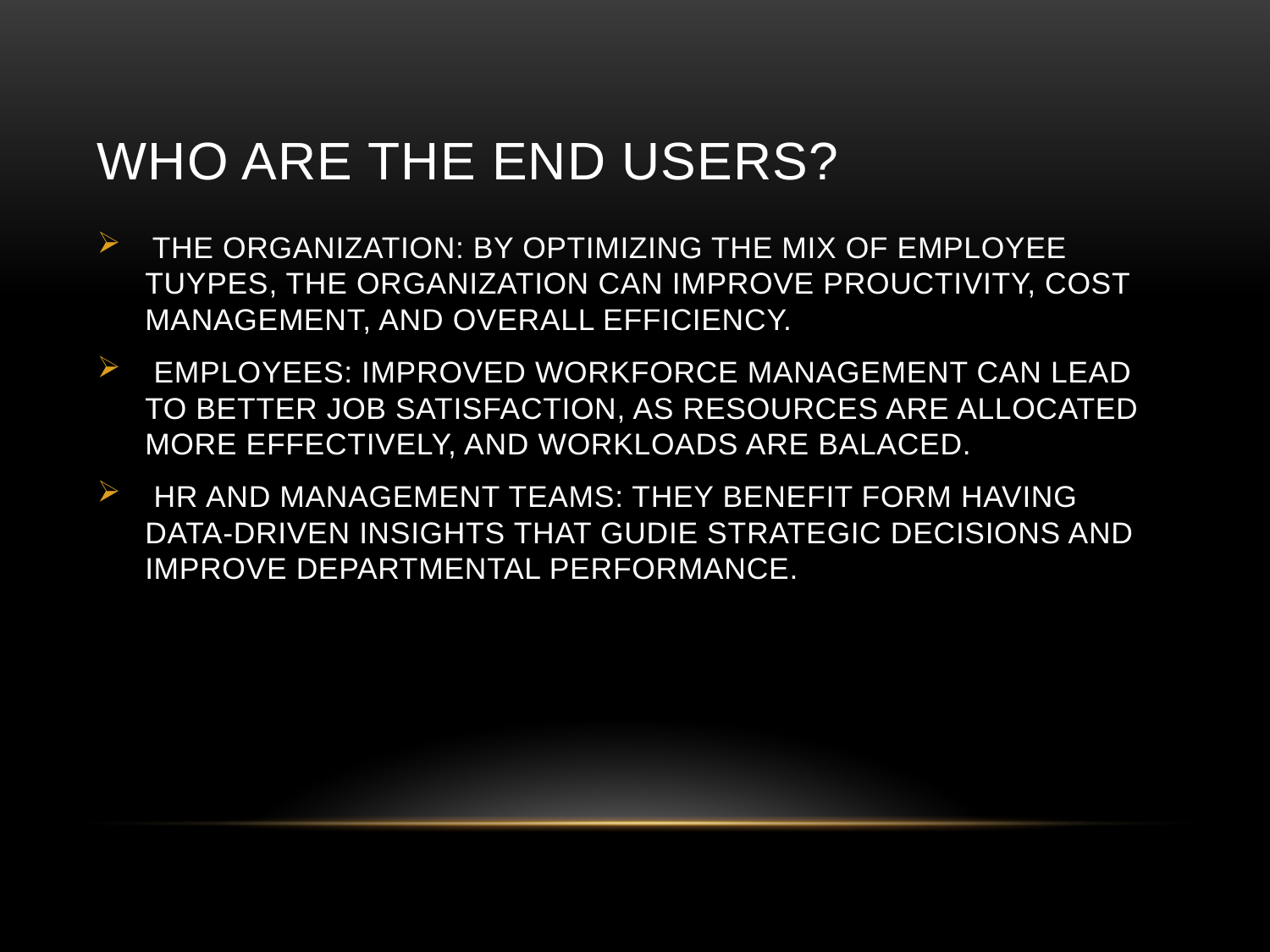

# WHO ARE THE END USERS?
 THE ORGANIZATION: BY OPTIMIZING THE MIX OF EMPLOYEE TUYPES, THE ORGANIZATION CAN IMPROVE PROUCTIVITY, COST MANAGEMENT, AND OVERALL EFFICIENCY.
 EMPLOYEES: IMPROVED WORKFORCE MANAGEMENT CAN LEAD TO BETTER JOB SATISFACTION, AS RESOURCES ARE ALLOCATED MORE EFFECTIVELY, AND WORKLOADS ARE BALACED.
 HR AND MANAGEMENT TEAMS: THEY BENEFIT FORM HAVING DATA-DRIVEN INSIGHTS THAT GUDIE STRATEGIC DECISIONS AND IMPROVE DEPARTMENTAL PERFORMANCE.